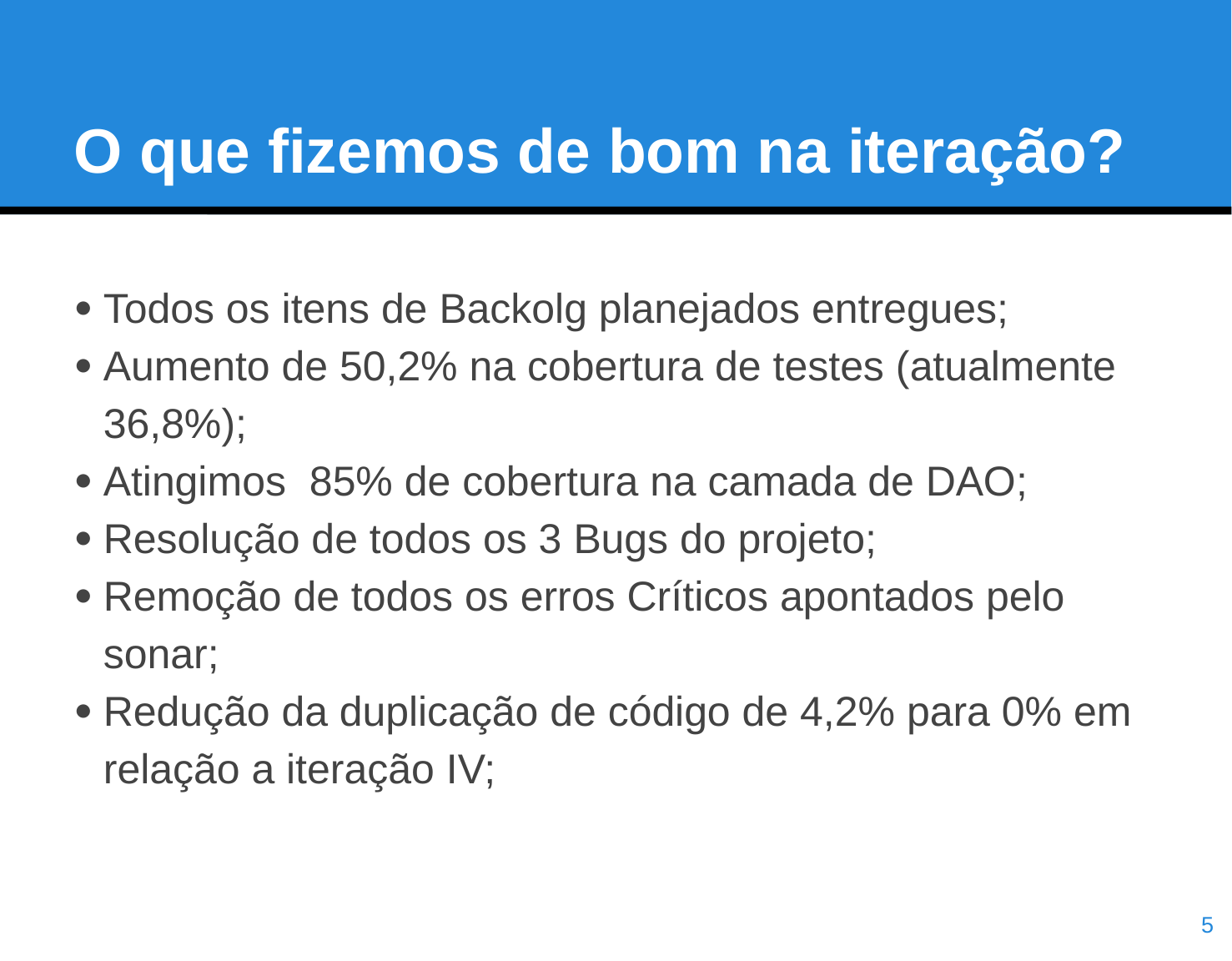

O que fizemos de bom na iteração?

Todos os itens de Backolg planejados entregues;
Aumento de 50,2% na cobertura de testes (atualmente 36,8%);
Atingimos  85% de cobertura na camada de DAO;
Resolução de todos os 3 Bugs do projeto;
Remoção de todos os erros Críticos apontados pelo sonar;
Redução da duplicação de código de 4,2% para 0% em relação a iteração IV;
5